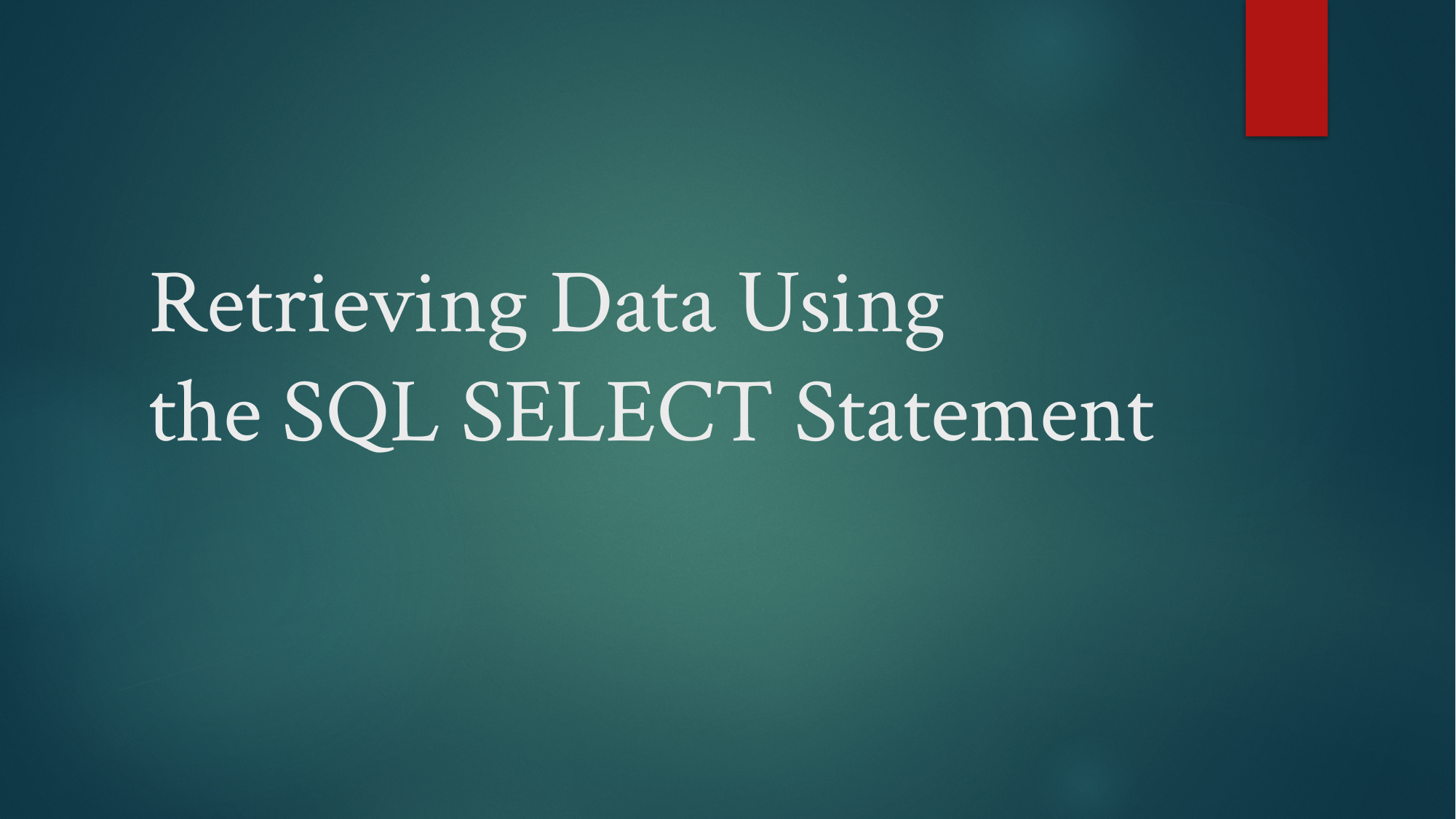

1
# Retrieving Data Using the SQL SELECT Statement